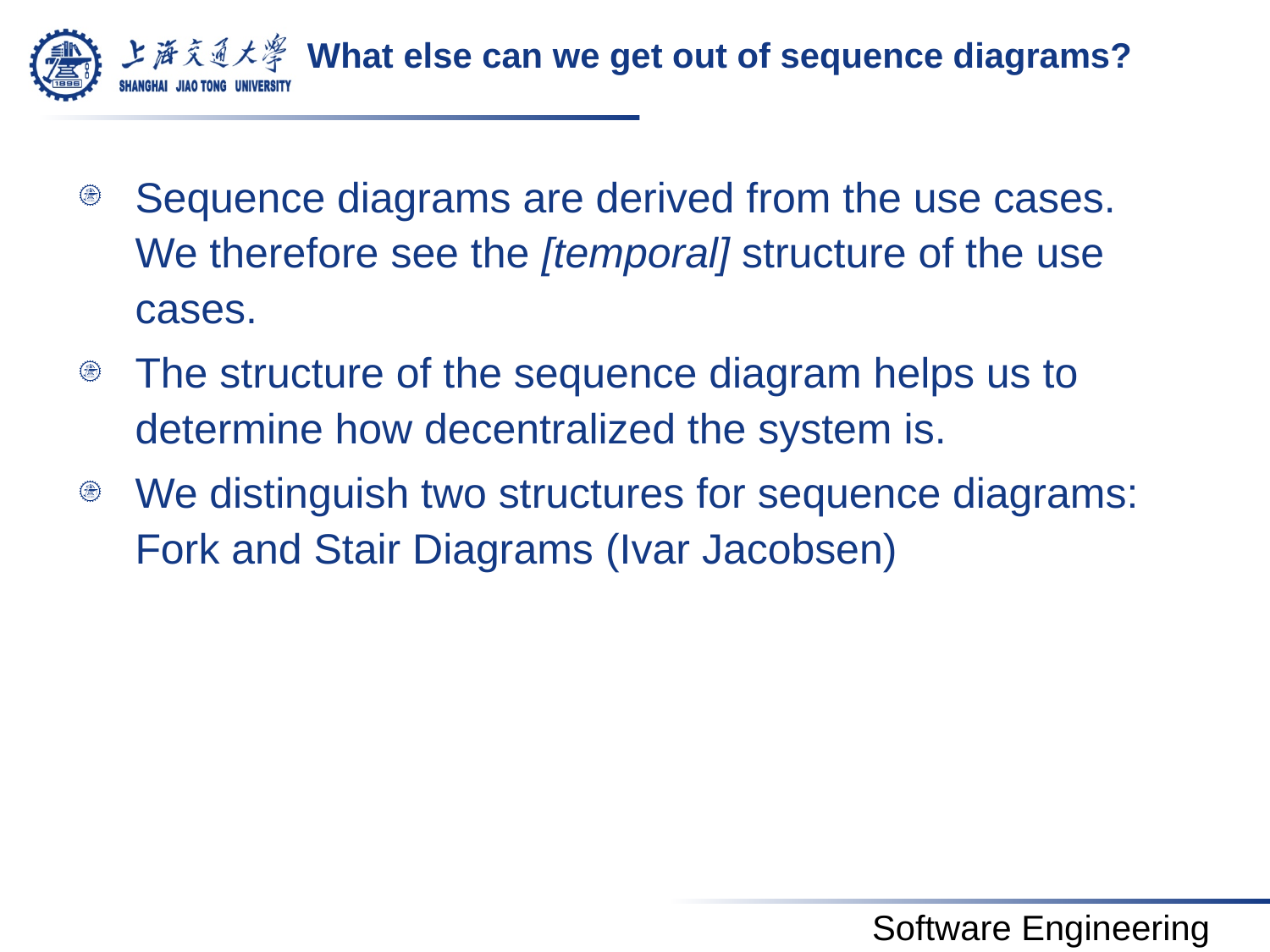

# What else can we get out of sequence diagrams?
Sequence diagrams are derived from the use cases.  We therefore see the [temporal] structure of the use cases.
The structure of the sequence diagram helps us to determine how decentralized the system is.
We distinguish two structures for sequence diagrams: Fork and Stair Diagrams (Ivar Jacobsen)